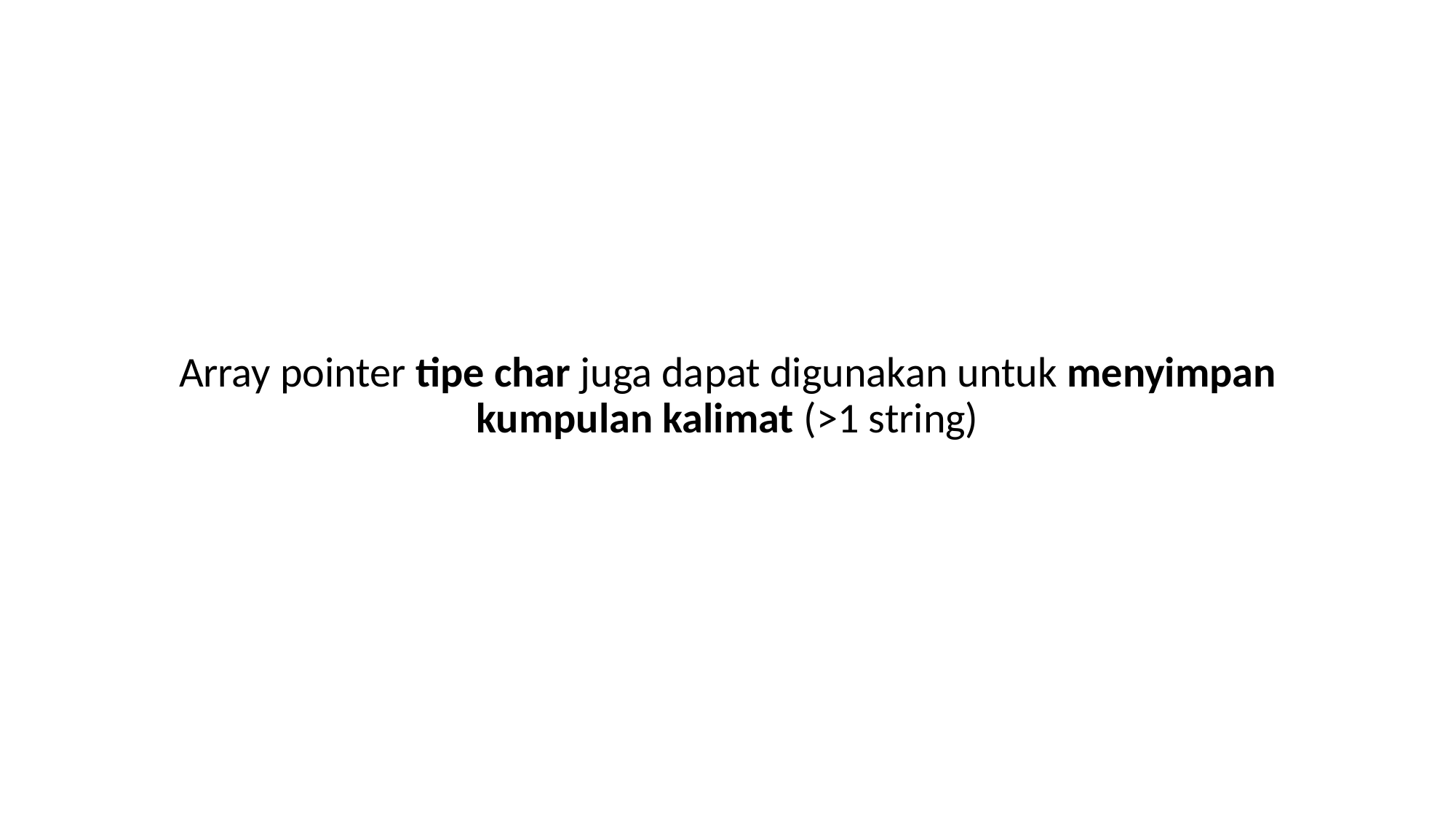

#

Array pointer tipe char juga dapat digunakan untuk menyimpan kumpulan kalimat (>1 string)